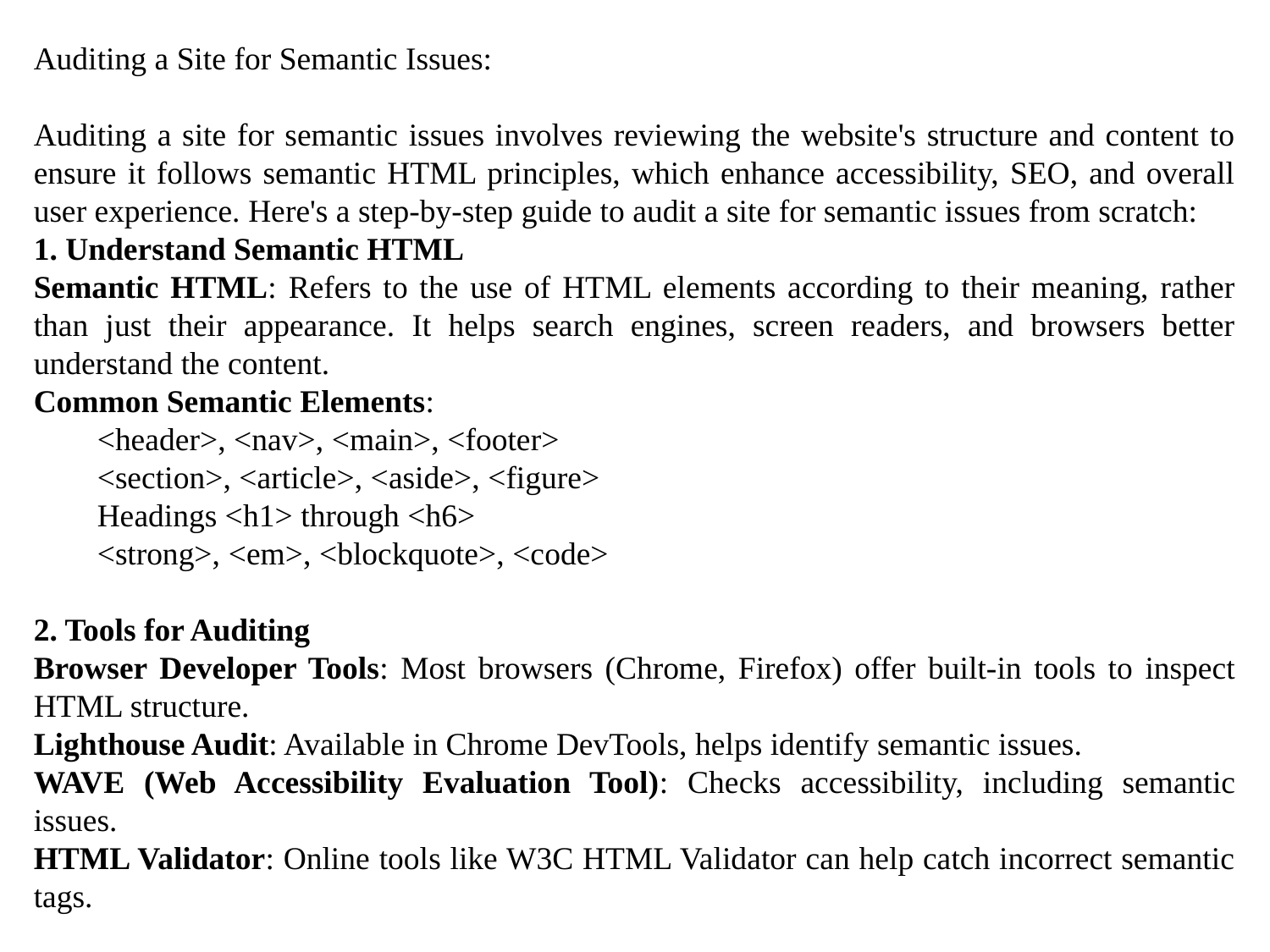

Auditing a Site for Semantic Issues:

Auditing a site for semantic issues involves reviewing the website's structure and content to ensure it follows semantic HTML principles, which enhance accessibility, SEO, and overall user experience. Here's a step-by-step guide to audit a site for semantic issues from scratch:
1. Understand Semantic HTML
Semantic HTML: Refers to the use of HTML elements according to their meaning, rather than just their appearance. It helps search engines, screen readers, and browsers better understand the content.
Common Semantic Elements:
<header>, <nav>, <main>, <footer>
<section>, <article>, <aside>, <figure>
Headings <h1> through <h6>
<strong>, <em>, <blockquote>, <code>

2. Tools for Auditing
Browser Developer Tools: Most browsers (Chrome, Firefox) offer built-in tools to inspect HTML structure.
Lighthouse Audit: Available in Chrome DevTools, helps identify semantic issues.
WAVE (Web Accessibility Evaluation Tool): Checks accessibility, including semantic issues.
HTML Validator: Online tools like W3C HTML Validator can help catch incorrect semantic tags.